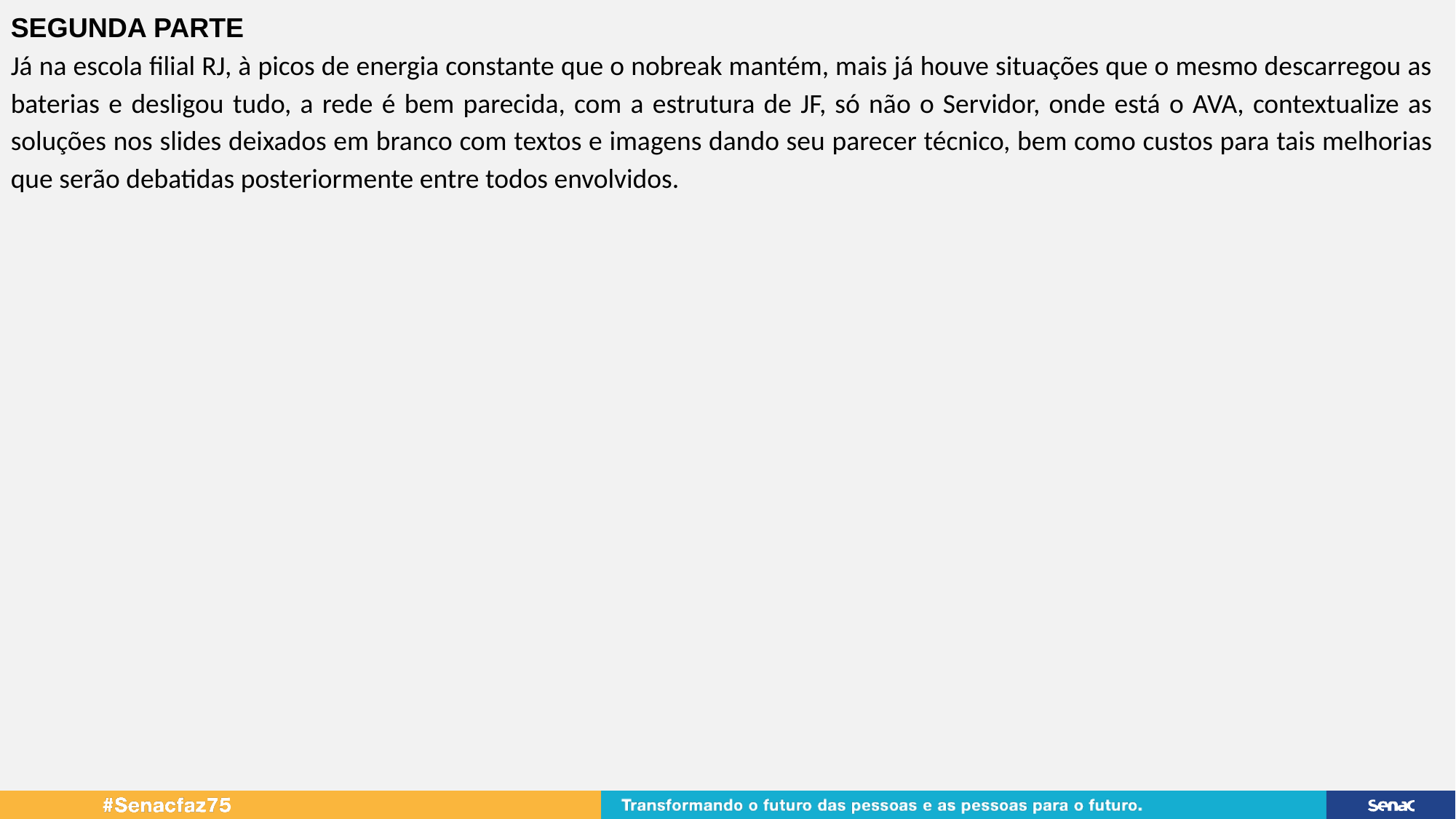

SEGUNDA PARTE
Já na escola filial RJ, à picos de energia constante que o nobreak mantém, mais já houve situações que o mesmo descarregou as baterias e desligou tudo, a rede é bem parecida, com a estrutura de JF, só não o Servidor, onde está o AVA, contextualize as soluções nos slides deixados em branco com textos e imagens dando seu parecer técnico, bem como custos para tais melhorias que serão debatidas posteriormente entre todos envolvidos.